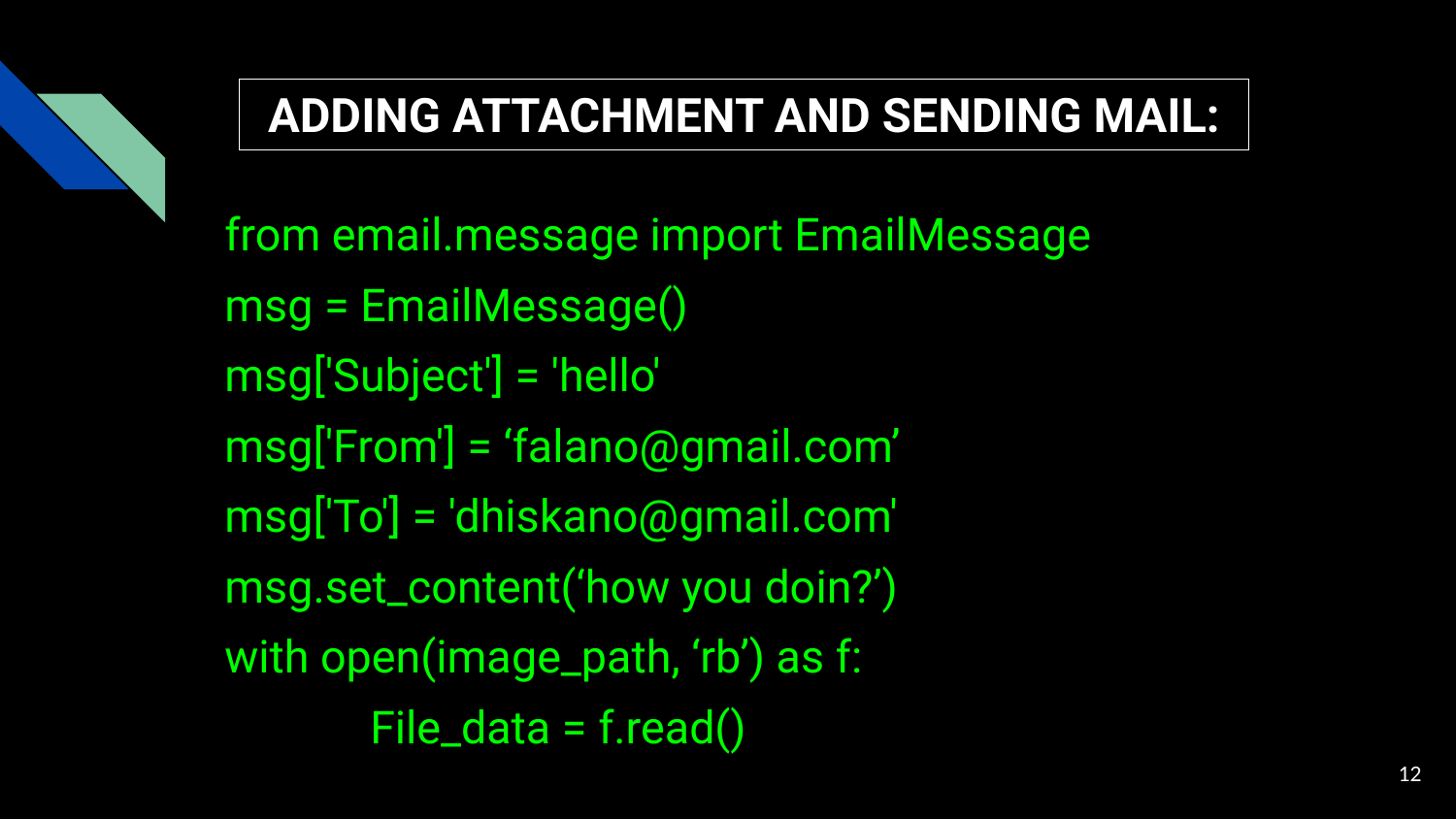

# ADDING ATTACHMENT AND SENDING MAIL:
from email.message import EmailMessage
msg = EmailMessage()
msg['Subject'] = 'hello'
msg['From'] = ‘falano@gmail.com’
msg['To'] = 'dhiskano@gmail.com'
msg.set_content(‘how you doin?’)
with open(image_path, ‘rb’) as f:
	File_data = f.read()
12